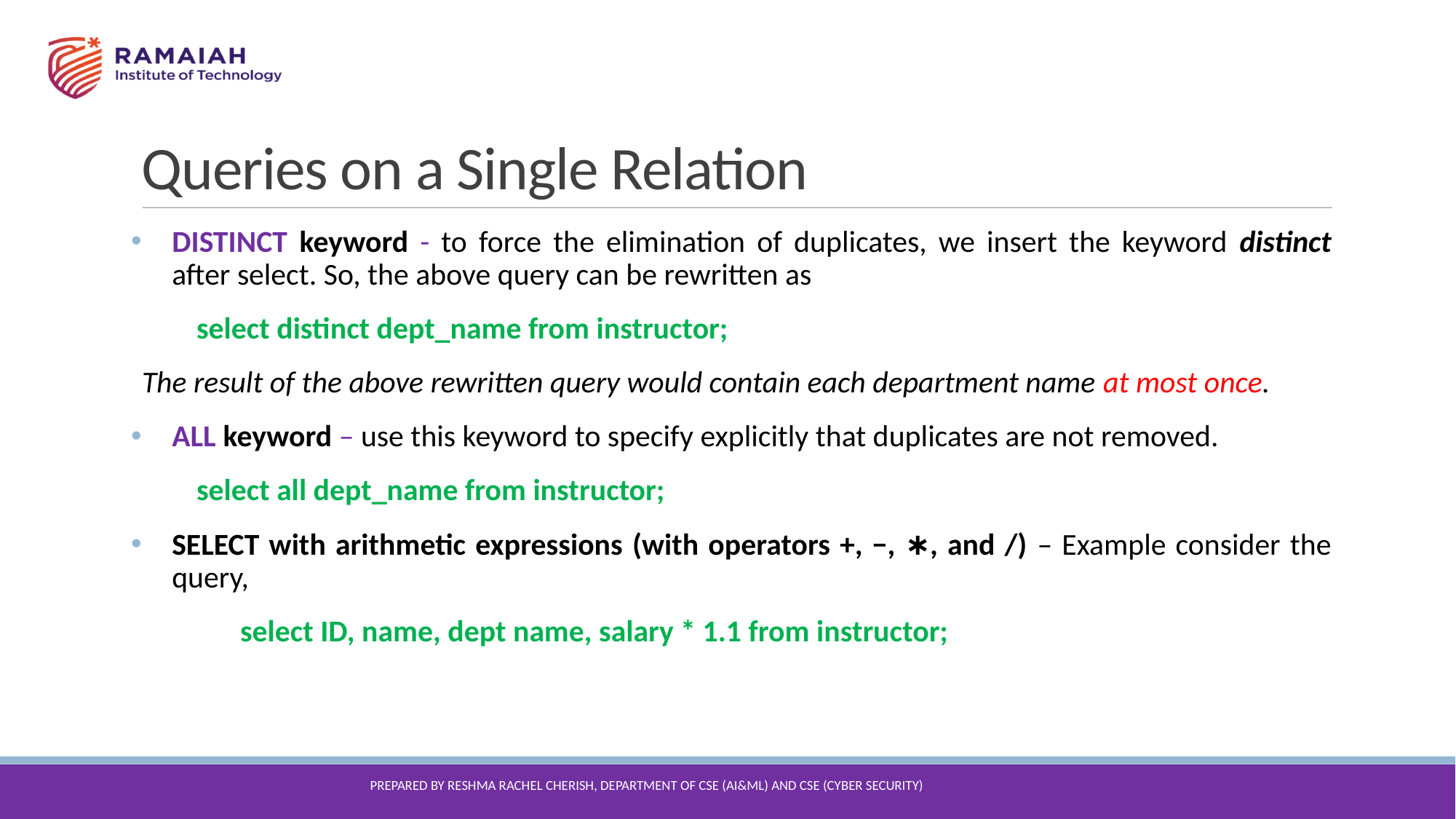

Queries on a Single Relation
DISTINCT keyword - to force the elimination of duplicates, we insert the keyword distinct after select. So, the above query can be rewritten as
select distinct dept_name from instructor;
The result of the above rewritten query would contain each department name at most once.
ALL keyword – use this keyword to specify explicitly that duplicates are not removed.
select all dept_name from instructor;
SELECT with arithmetic expressions (with operators +, −, ∗, and /) – Example consider the query,
	select ID, name, dept name, salary * 1.1 from instructor;

Prepared By reshma Rachel cherish, Department of CSE (ai&ml) and CSE (Cyber security)